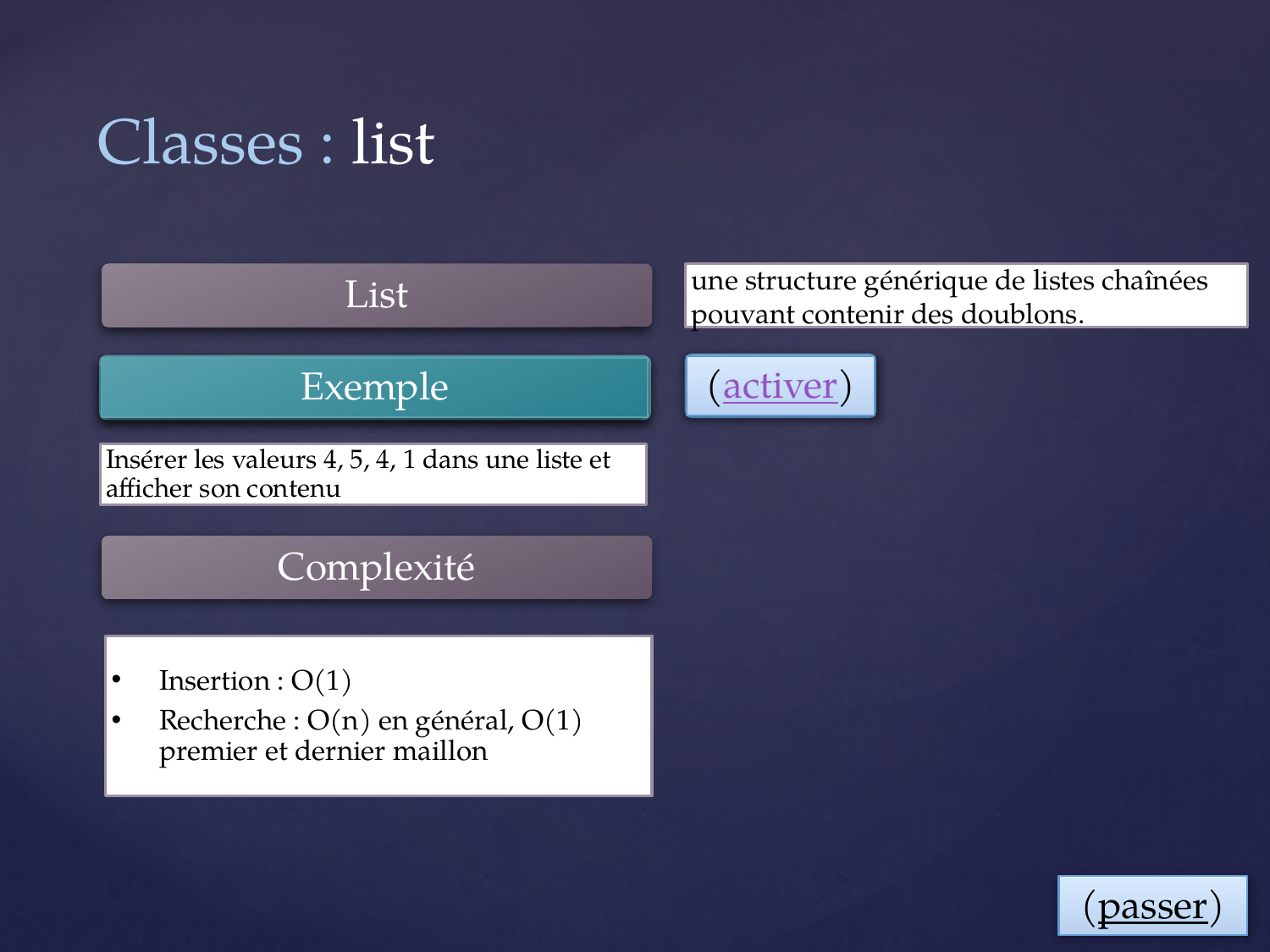

# Classes : list

List
une structure générique de listes chaînées pouvant contenir des doublons.

(activer)

Exemple
Insérer les valeurs 4, 5, 4, 1 dans une liste et afficher son contenu

Complexité
Insertion : O(1)
Recherche : O(n) en général, O(1) premier et dernier maillon
(passer)